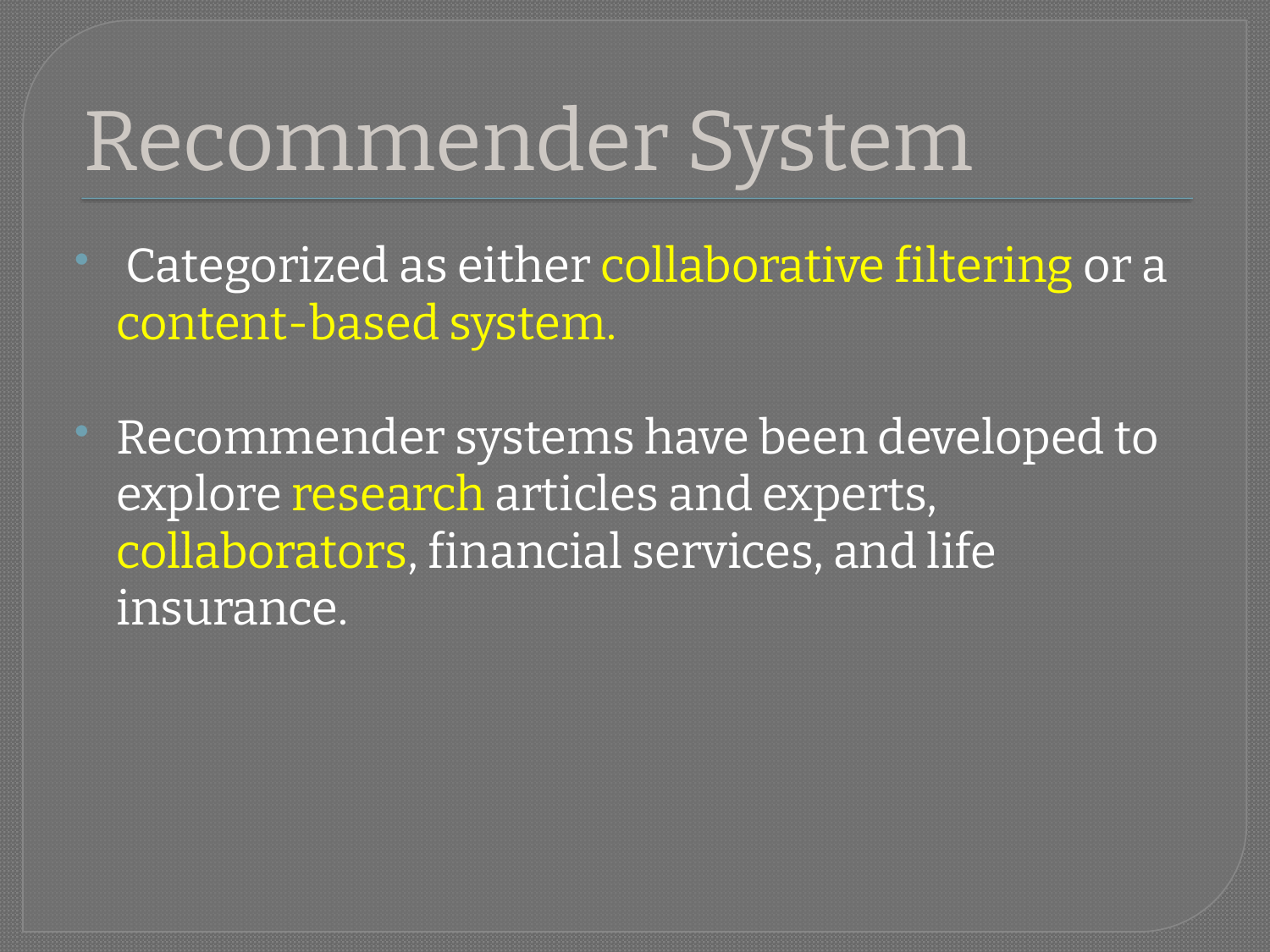

# Recommender System
 Categorized as either collaborative filtering or a content-based system.

Recommender systems have been developed to explore research articles and experts, collaborators, financial services, and life insurance.